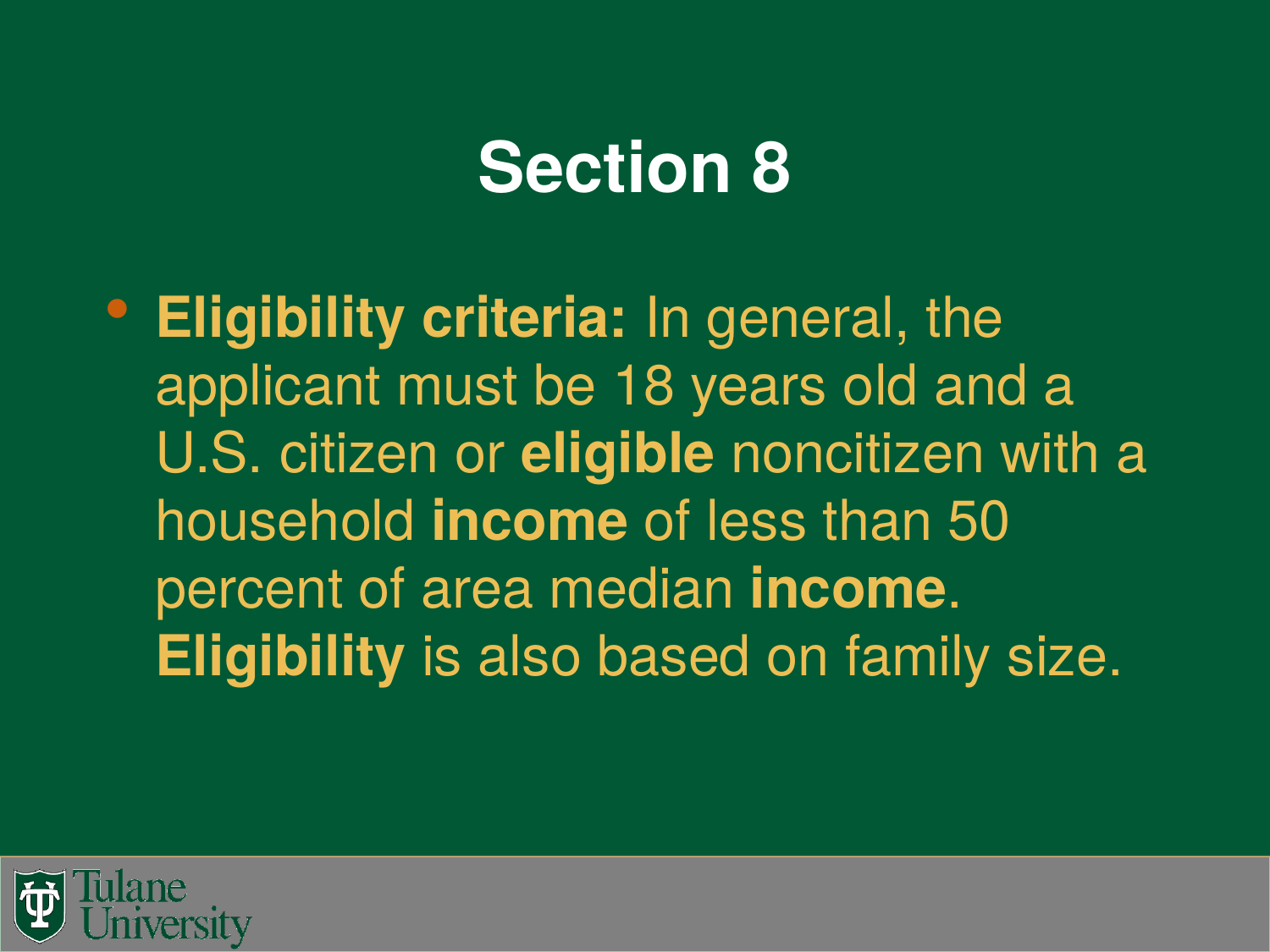

# Section 8
Eligibility criteria: In general, the applicant must be 18 years old and a U.S. citizen or eligible noncitizen with a household income of less than 50 percent of area median income. Eligibility is also based on family size.